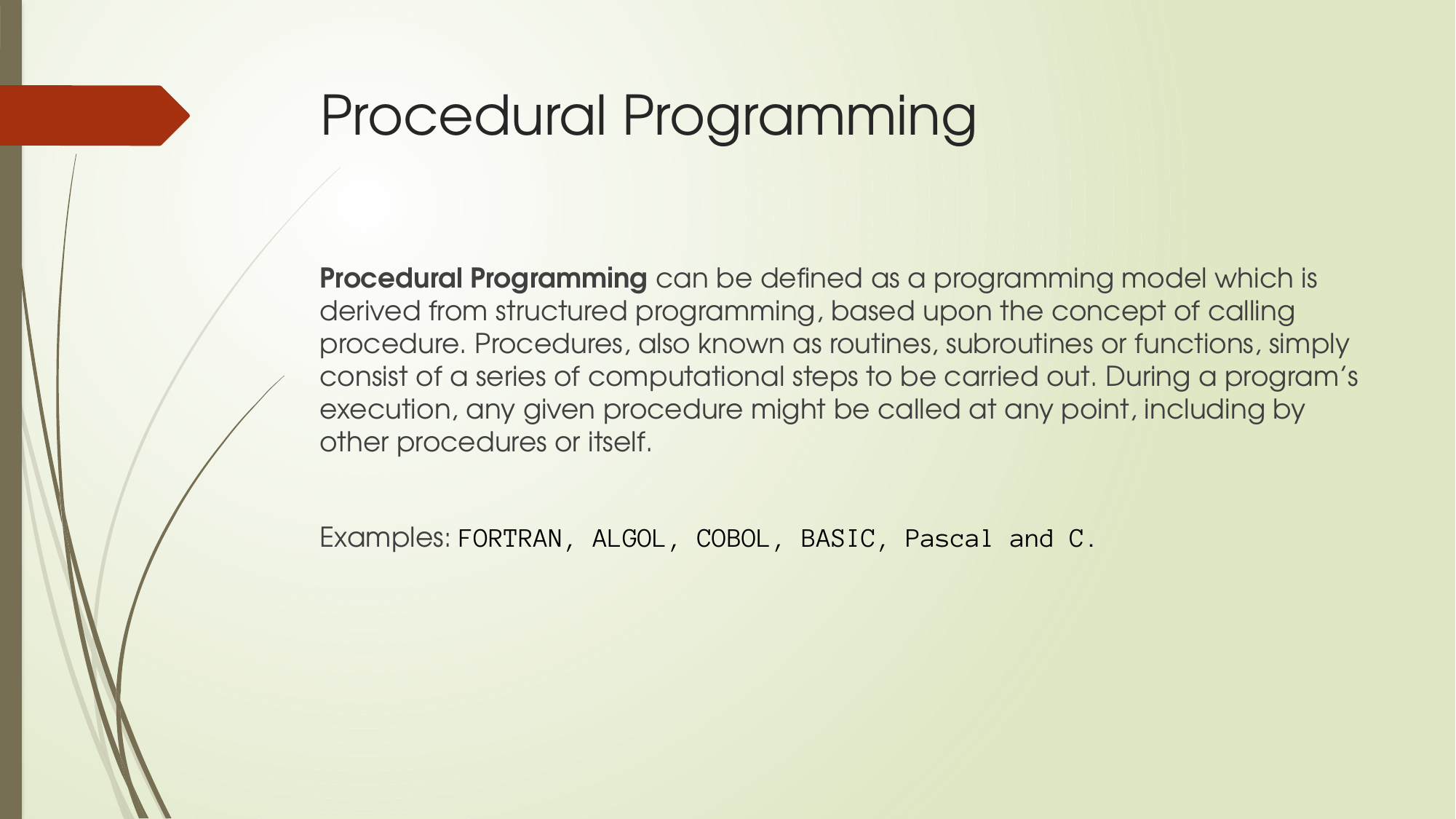

# Procedural Programming
Procedural Programming can be defined as a programming model which is derived from structured programming, based upon the concept of calling procedure. Procedures, also known as routines, subroutines or functions, simply consist of a series of computational steps to be carried out. During a program’s execution, any given procedure might be called at any point, including by other procedures or itself.

Examples: FORTRAN, ALGOL, COBOL, BASIC, Pascal and C.